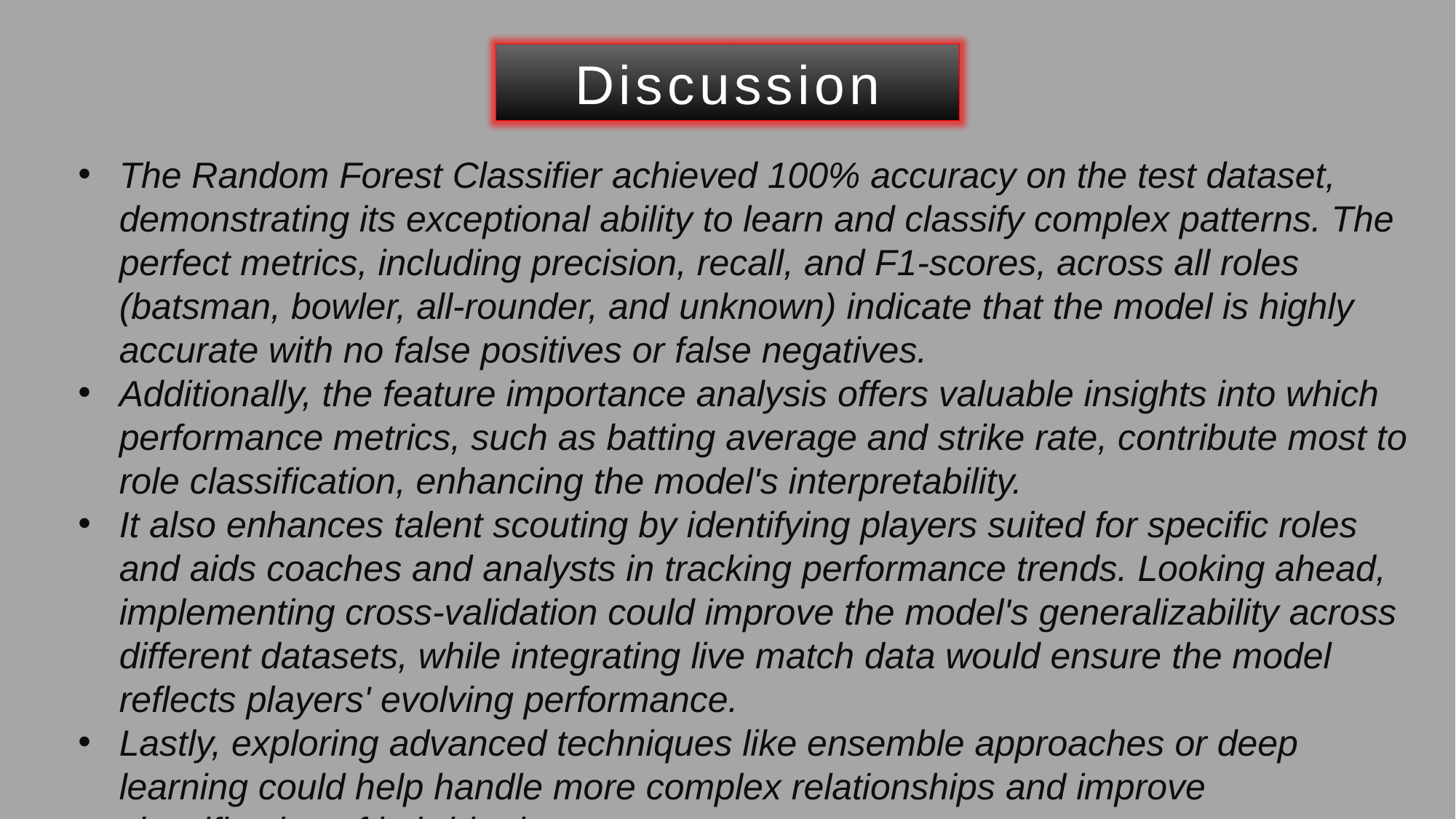

Discussion
The Random Forest Classifier achieved 100% accuracy on the test dataset, demonstrating its exceptional ability to learn and classify complex patterns. The perfect metrics, including precision, recall, and F1-scores, across all roles (batsman, bowler, all-rounder, and unknown) indicate that the model is highly accurate with no false positives or false negatives.
Additionally, the feature importance analysis offers valuable insights into which performance metrics, such as batting average and strike rate, contribute most to role classification, enhancing the model's interpretability.
It also enhances talent scouting by identifying players suited for specific roles and aids coaches and analysts in tracking performance trends. Looking ahead, implementing cross-validation could improve the model's generalizability across different datasets, while integrating live match data would ensure the model reflects players' evolving performance.
Lastly, exploring advanced techniques like ensemble approaches or deep learning could help handle more complex relationships and improve classification of hybrid roles.